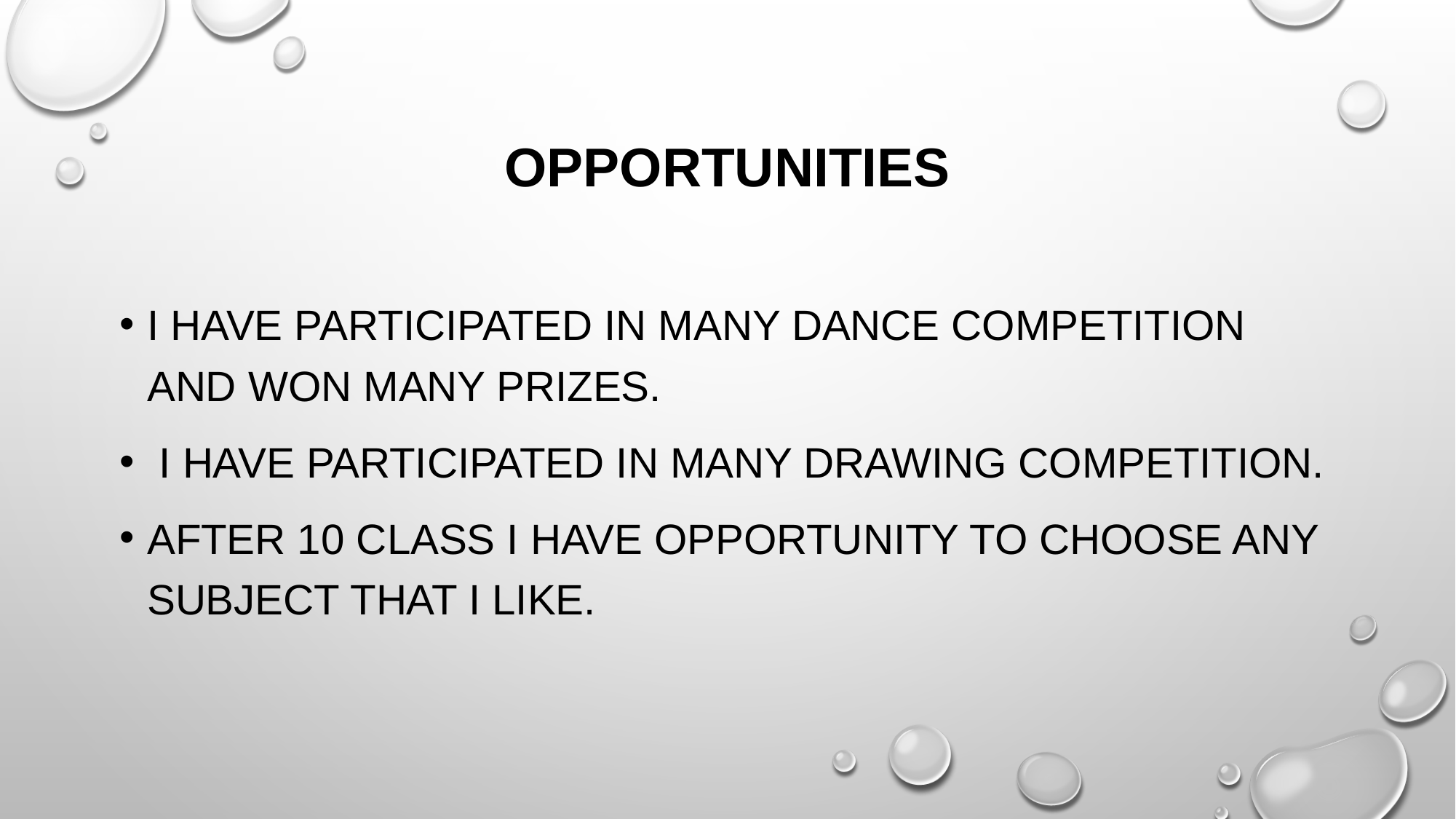

# Opportunities
I have participated in many Dance competition and won many prizes.
 I have participated in many drawing competition.
After 10 class I have opportunity to choose any subject That I like.